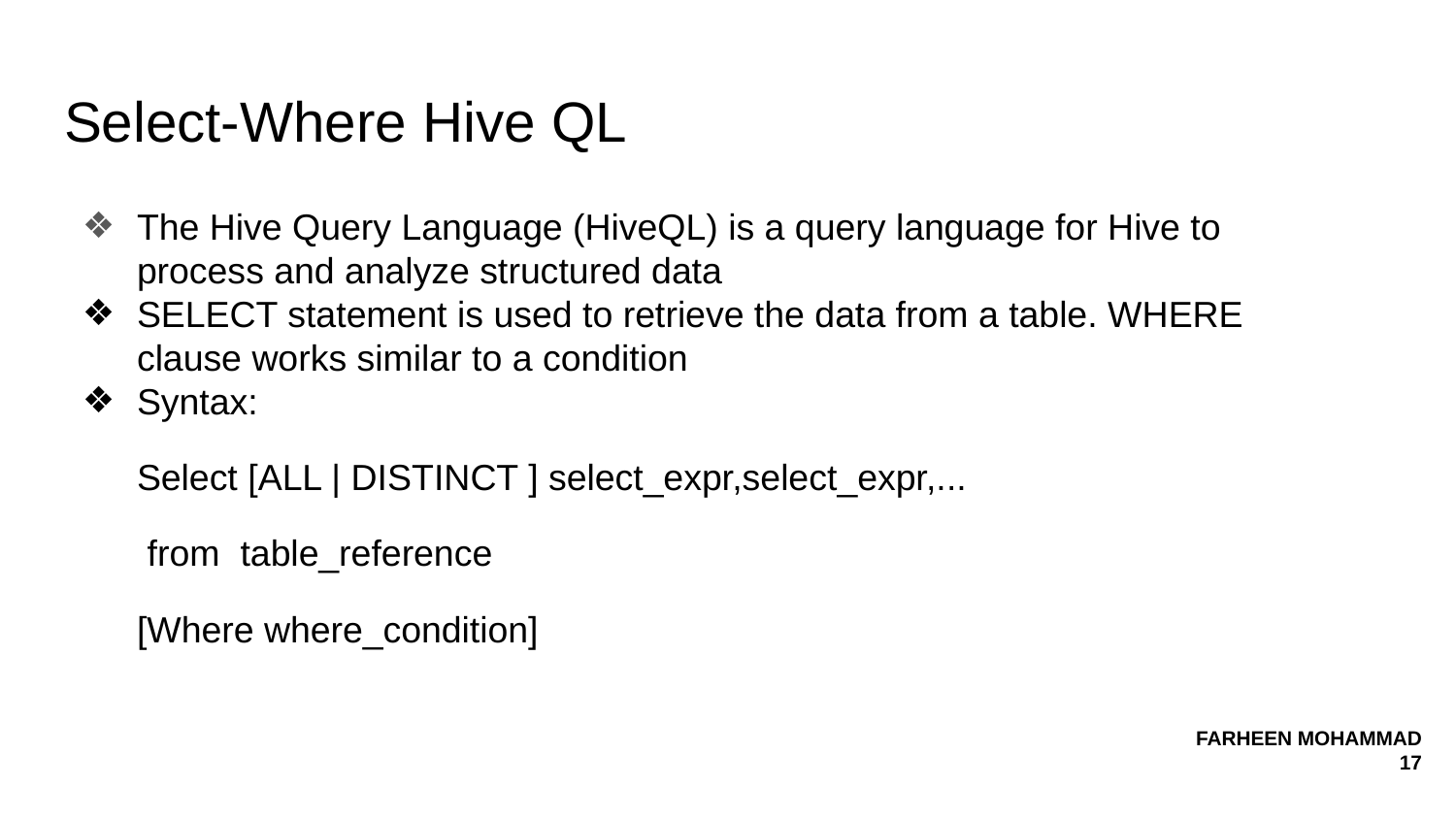

# Select-Where Hive QL
The Hive Query Language (HiveQL) is a query language for Hive to process and analyze structured data
SELECT statement is used to retrieve the data from a table. WHERE clause works similar to a condition
Syntax:
Select [ALL | DISTINCT ] select_expr,select_expr,...
 from  table_reference
[Where where_condition]

FARHEEN MOHAMMAD
 17